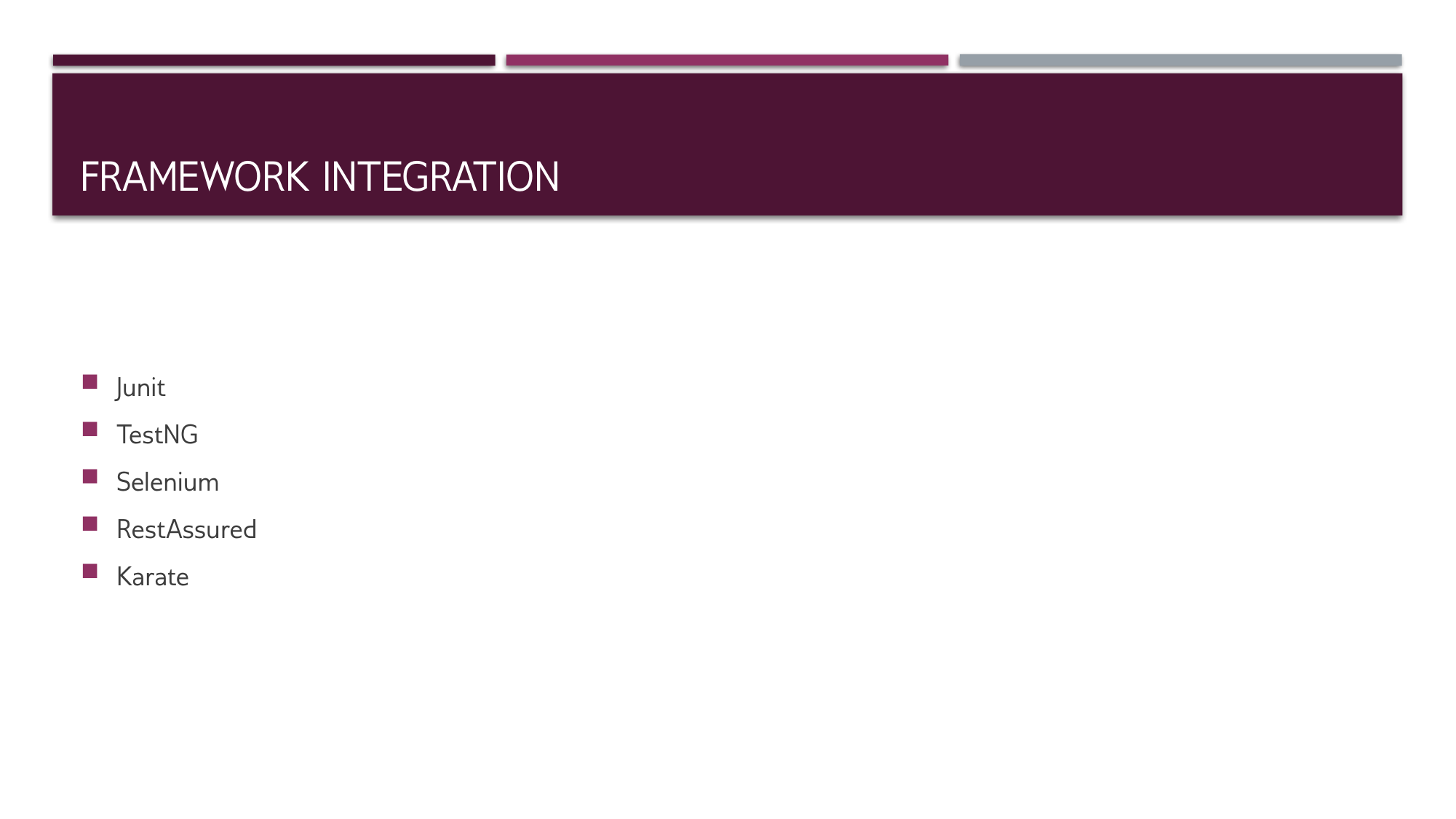

# Framework integration
Junit
TestNG
Selenium
RestAssured
Karate